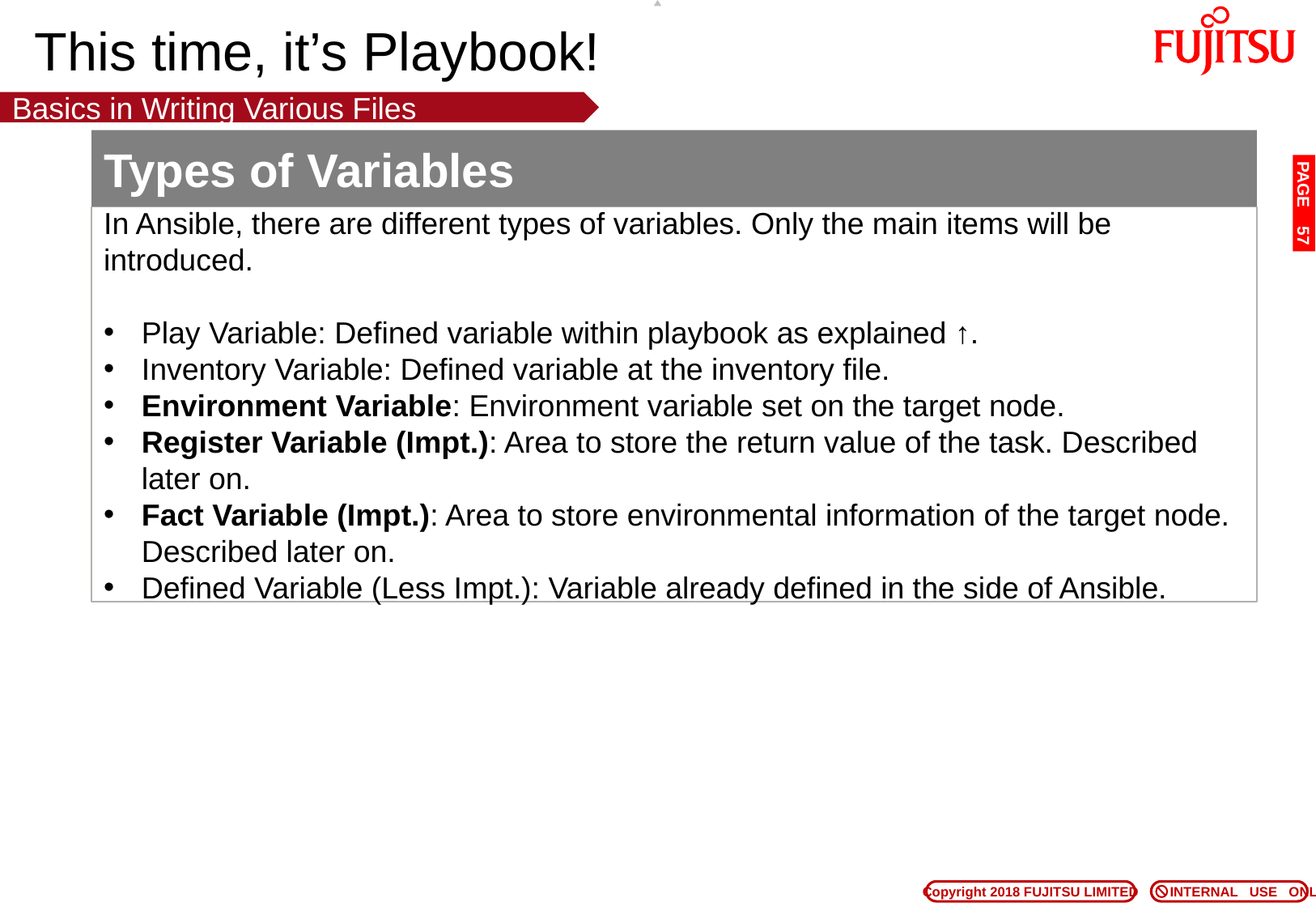

# This time, it’s Playbook!
Basics in Writing Various Files
Types of Variables
PAGE    57
In Ansible, there are different types of variables. Only the main items will be introduced.

Play Variable: Defined variable within playbook as explained ↑.
Inventory Variable: Defined variable at the inventory file.
Environment Variable: Environment variable set on the target node.
Register Variable (Impt.): Area to store the return value of the task. Described later on.
Fact Variable (Impt.): Area to store environmental information of the target node. Described later on.
Defined Variable (Less Impt.): Variable already defined in the side of Ansible.